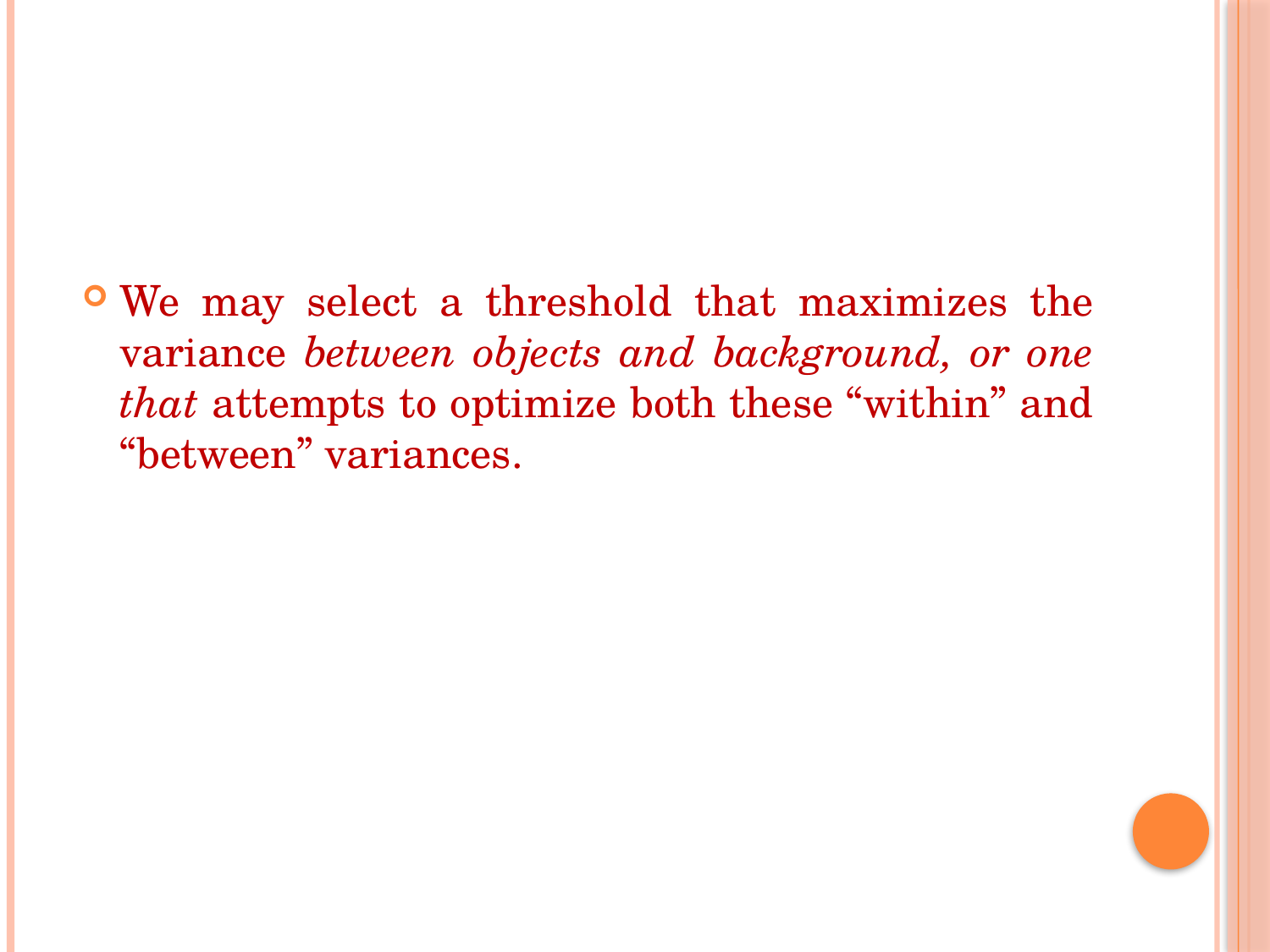

#
We may select a threshold that maximizes the variance between objects and background, or one that attempts to optimize both these “within” and “between” variances.